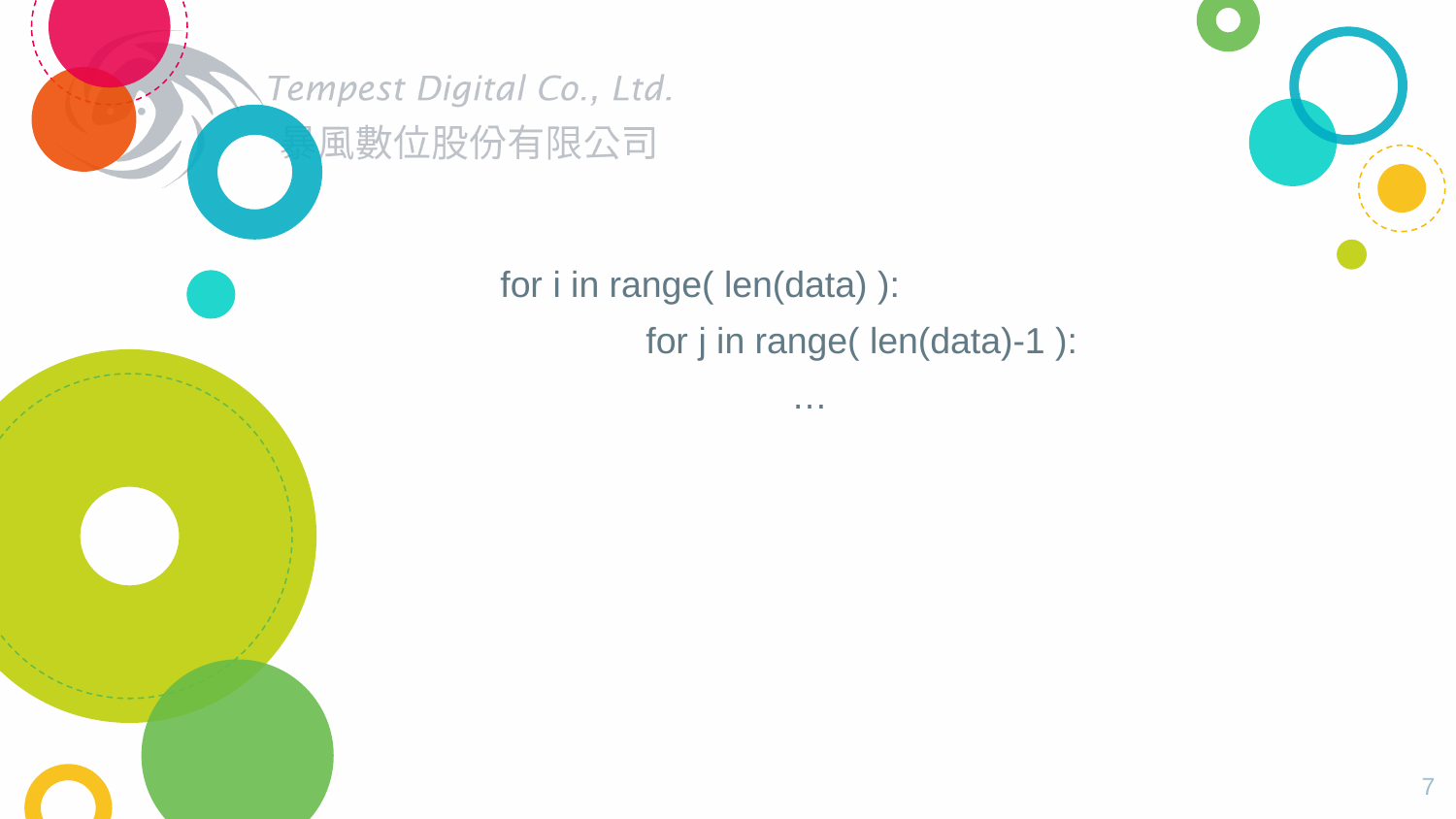

#
for i in range( len(data) ):
	for j in range( len(data)-1 ):
		…

7